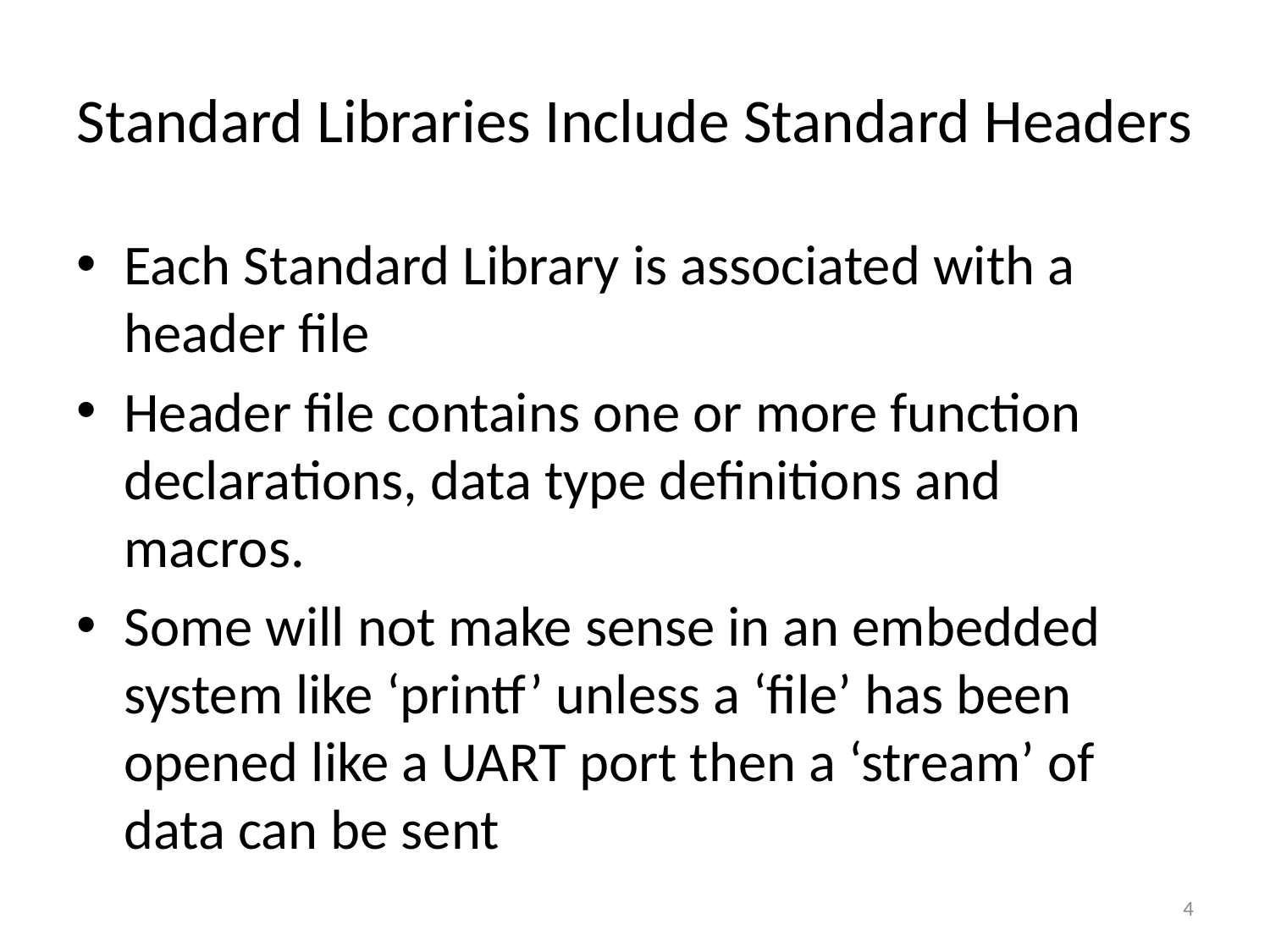

# Standard Libraries Include Standard Headers
Each Standard Library is associated with a header file
Header file contains one or more function declarations, data type definitions and macros.
Some will not make sense in an embedded system like ‘printf’ unless a ‘file’ has been opened like a UART port then a ‘stream’ of data can be sent
4